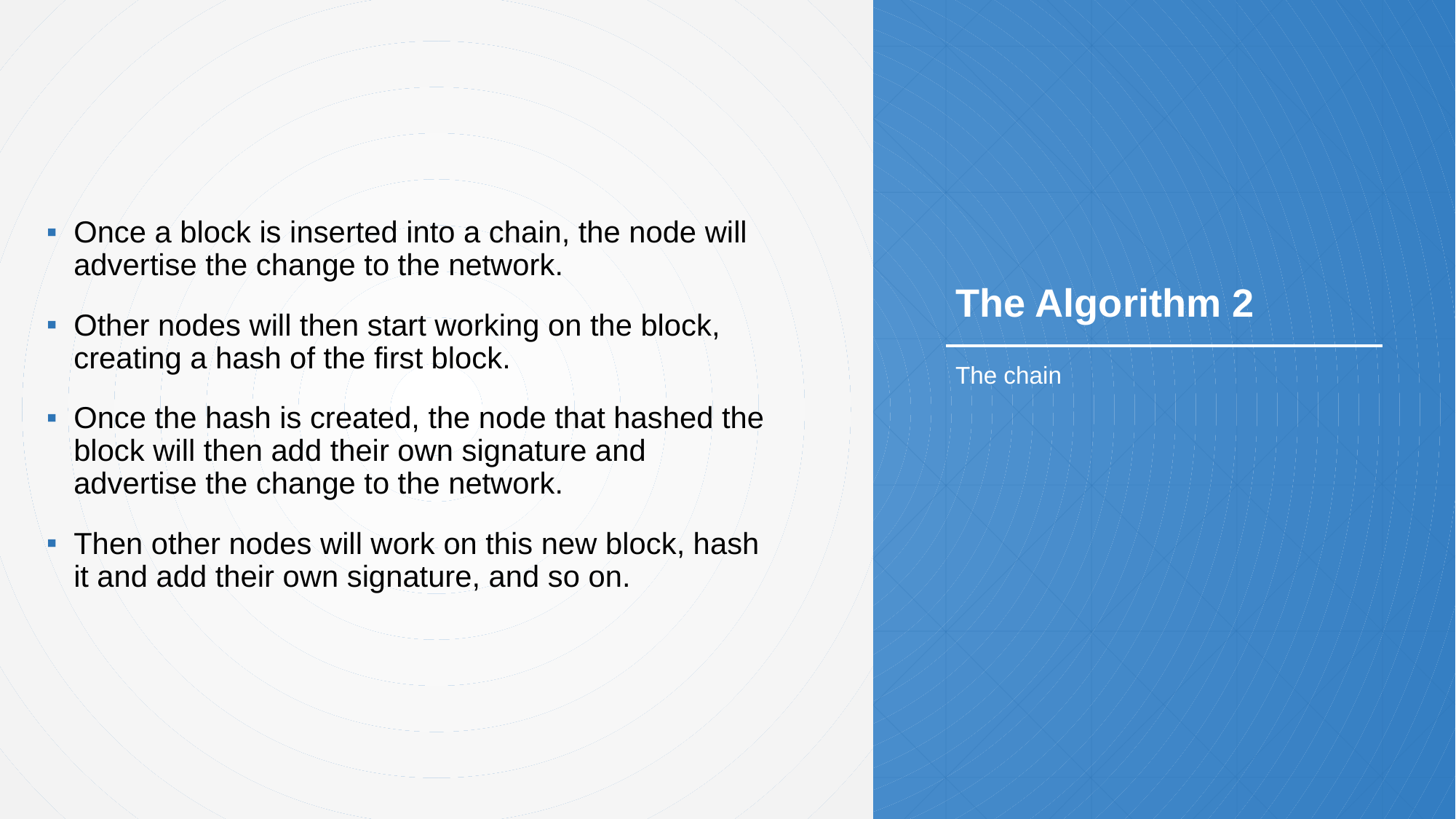

# The Algorithm 2
Once a block is inserted into a chain, the node will advertise the change to the network.
Other nodes will then start working on the block, creating a hash of the first block.
Once the hash is created, the node that hashed the block will then add their own signature and advertise the change to the network.
Then other nodes will work on this new block, hash it and add their own signature, and so on.
The chain